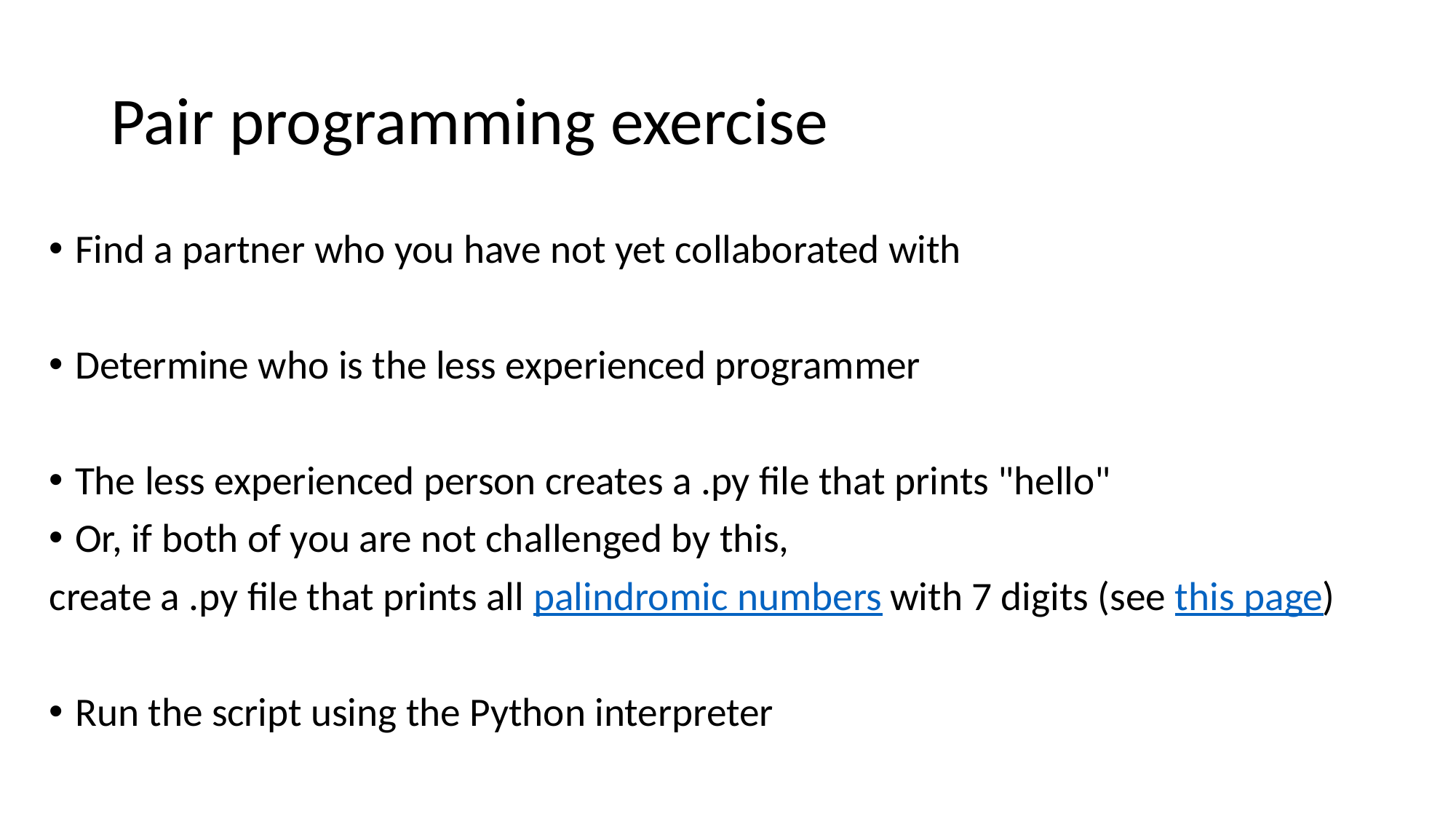

# Pair programming exercise
Find a partner who you have not yet collaborated with

Determine who is the less experienced programmer

The less experienced person creates a .py file that prints "hello"
Or, if both of you are not challenged by this,
create a .py file that prints all palindromic numbers with 7 digits (see this page)

Run the script using the Python interpreter